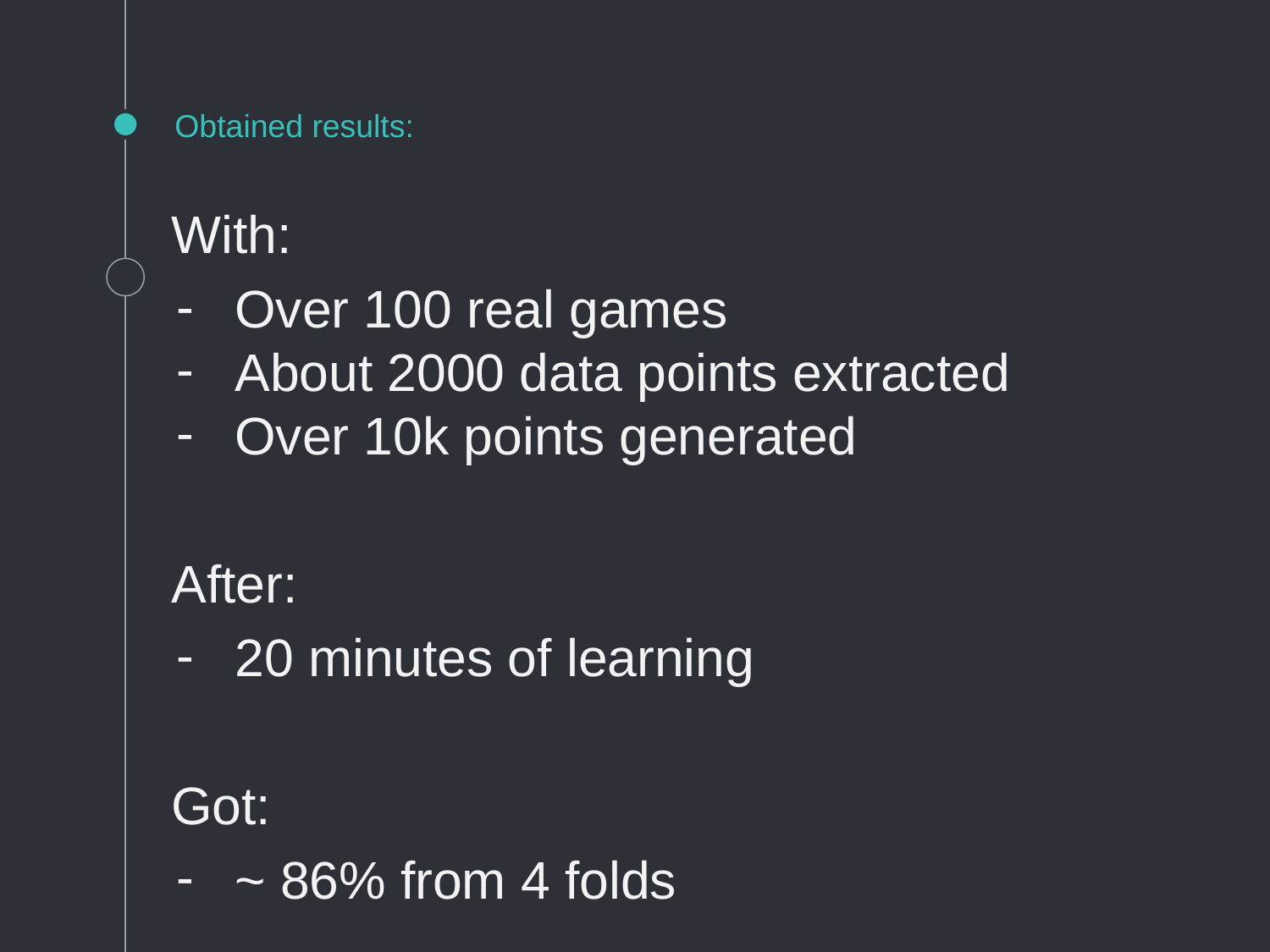

# Obtained results:
With:
Over 100 real games
About 2000 data points extracted
Over 10k points generated

After:
20 minutes of learning

Got:
~ 86% from 4 folds